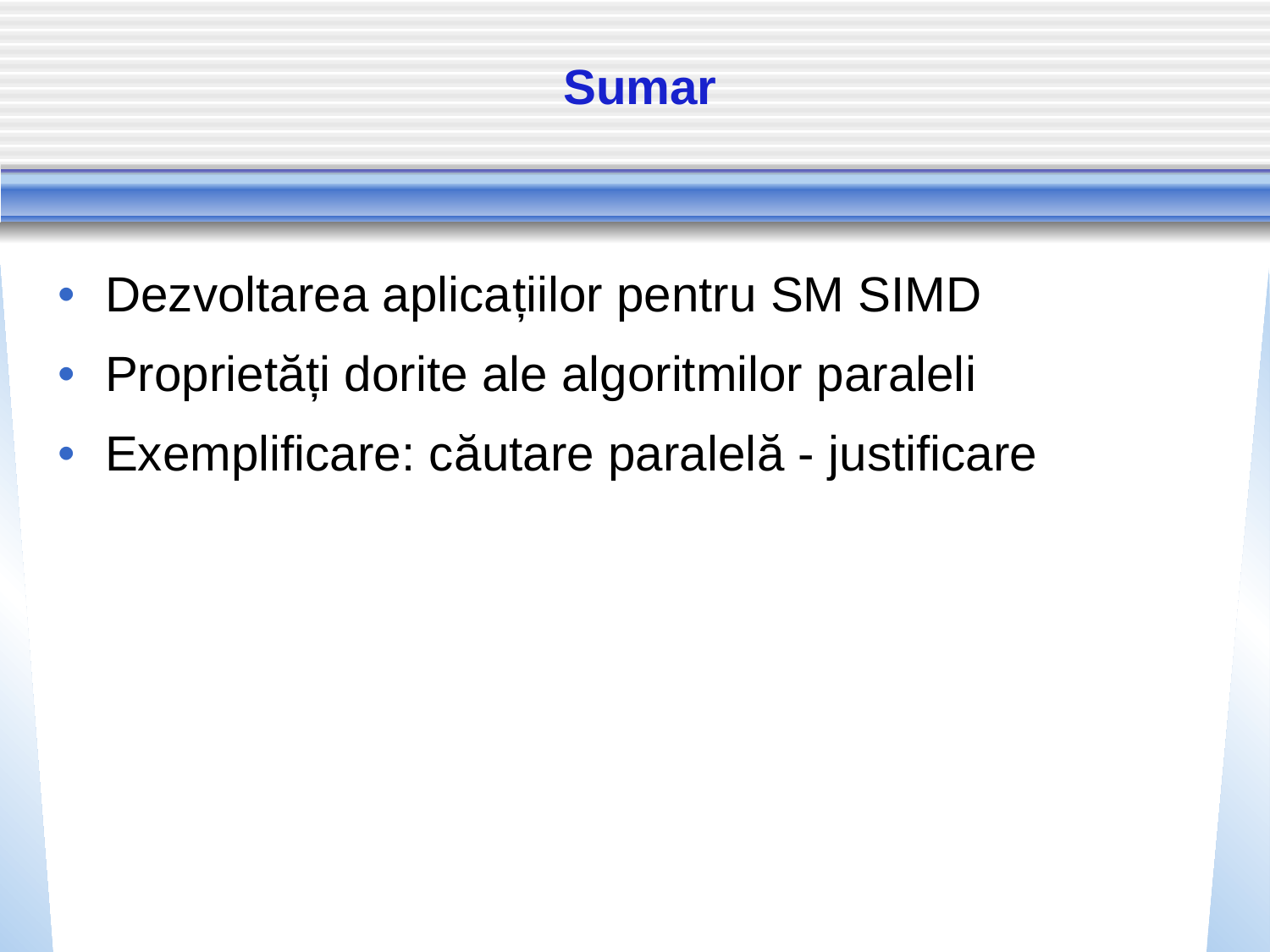

# Sumar
Dezvoltarea aplicațiilor pentru SM SIMD
Proprietăți dorite ale algoritmilor paraleli
Exemplificare: căutare paralelă - justificare